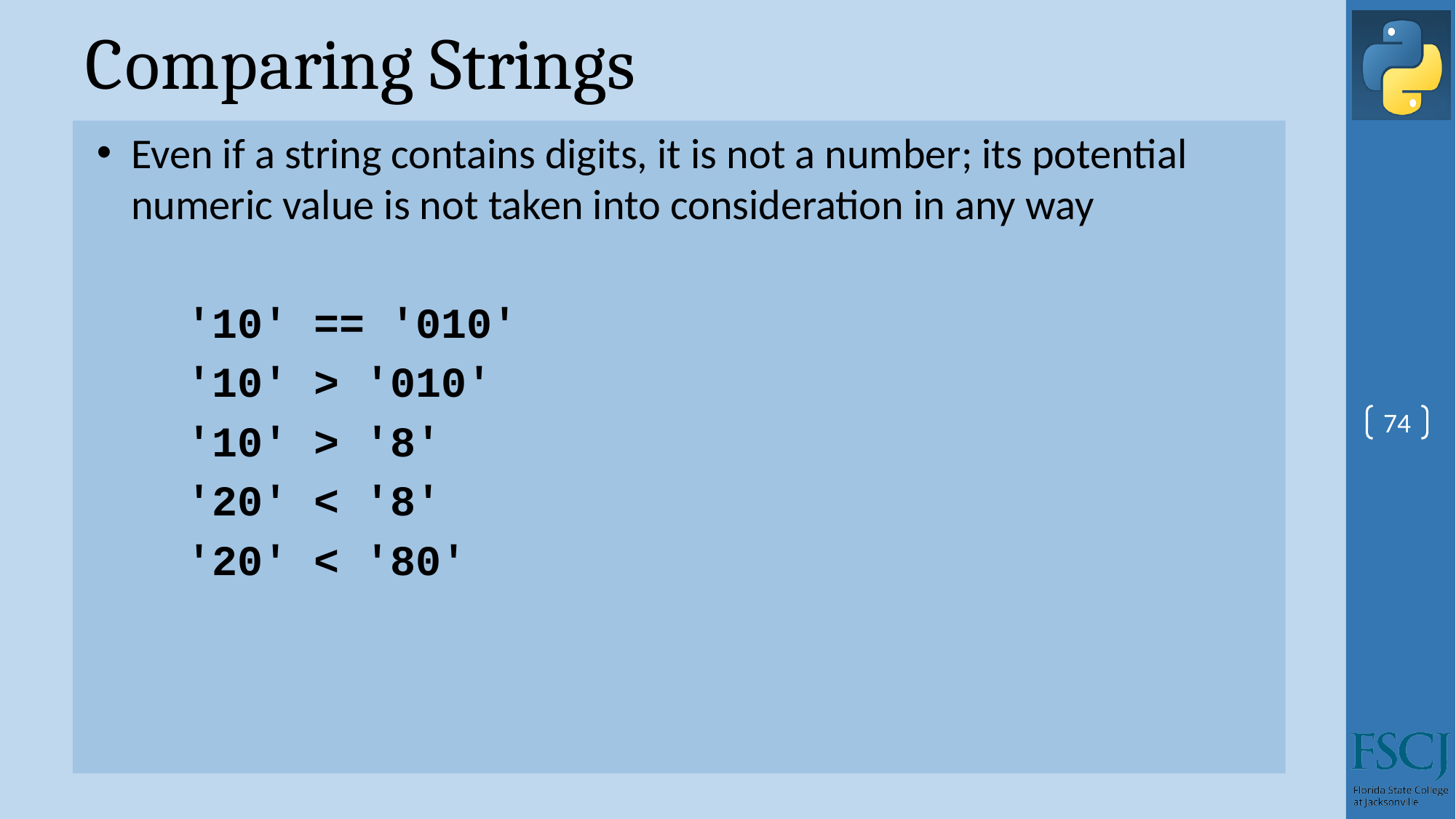

# Comparing Strings
Even if a string contains digits, it is not a number; its potential numeric value is not taken into consideration in any way

'10' == '010'
'10' > '010'
'10' > '8'
'20' < '8'
'20' < '80'
74